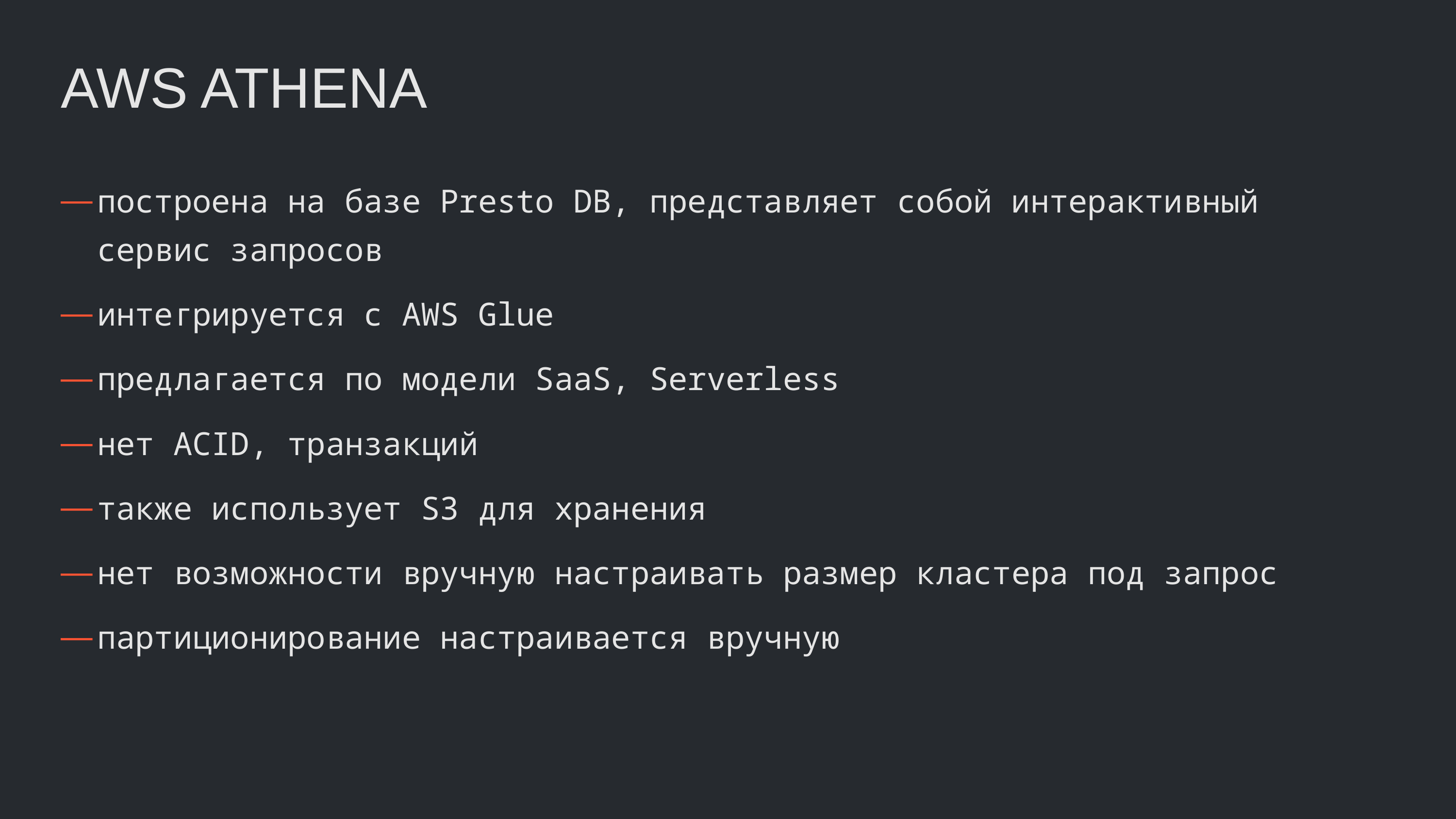

AWS ATHENA
построена на базе Presto DB, представляет собой интерактивный сервис запросов
интегрируется с AWS Glue
предлагается по модели SaaS, Serverless
нет ACID, транзакций
также использует S3 для хранения
нет возможности вручную настраивать размер кластера под запрос
партиционирование настраивается вручную